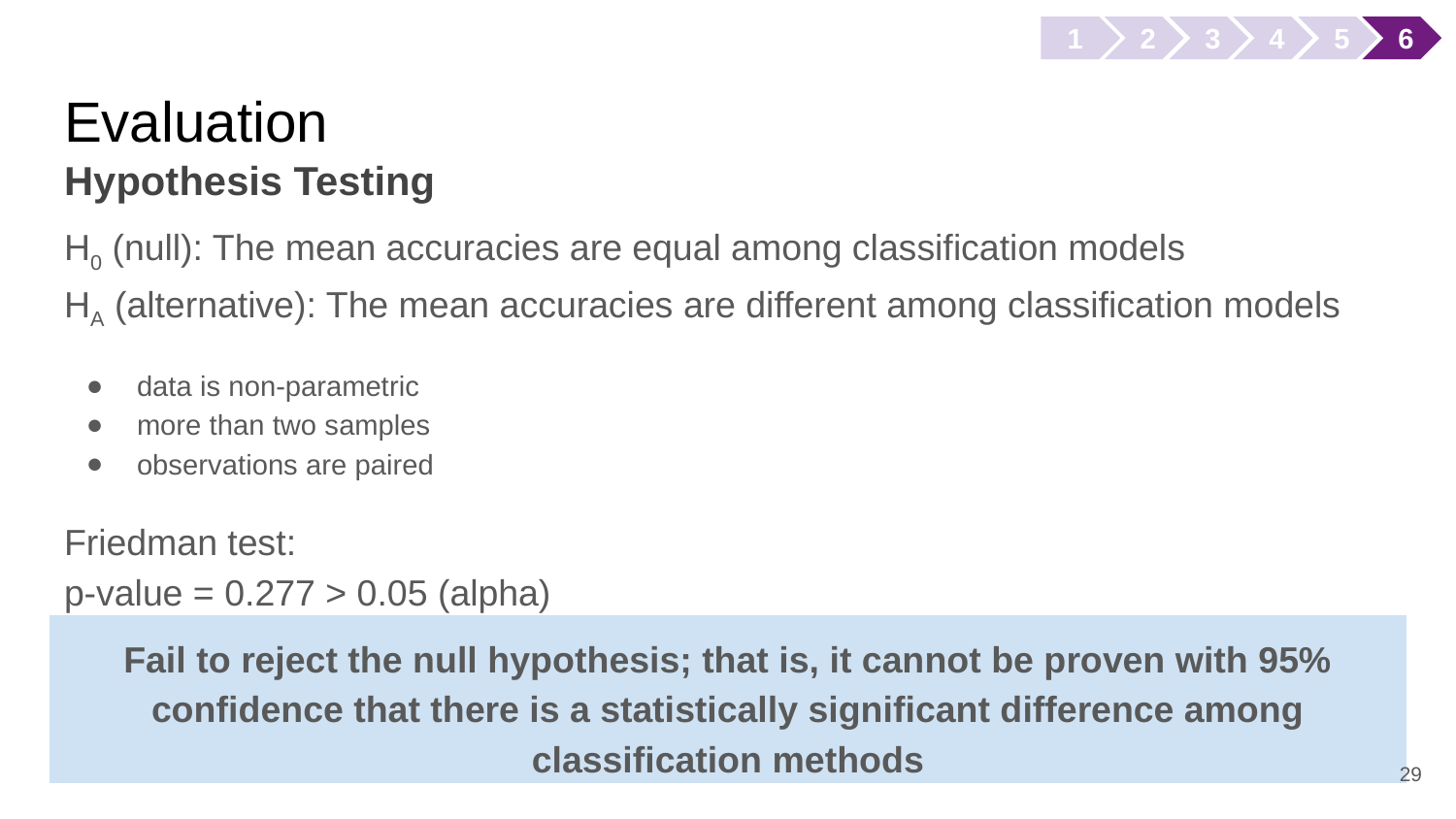

1
2
3
4
5
6
# Evaluation
Hypothesis Testing

H0 (null): The mean accuracies are equal among classification models
HA (alternative): The mean accuracies are different among classification models
data is non-parametric
more than two samples
observations are paired
Friedman test:
p-value = 0.277 > 0.05 (alpha)

Fail to reject the null hypothesis; that is, it cannot be proven with 95% confidence that there is a statistically significant difference among classification methods
29